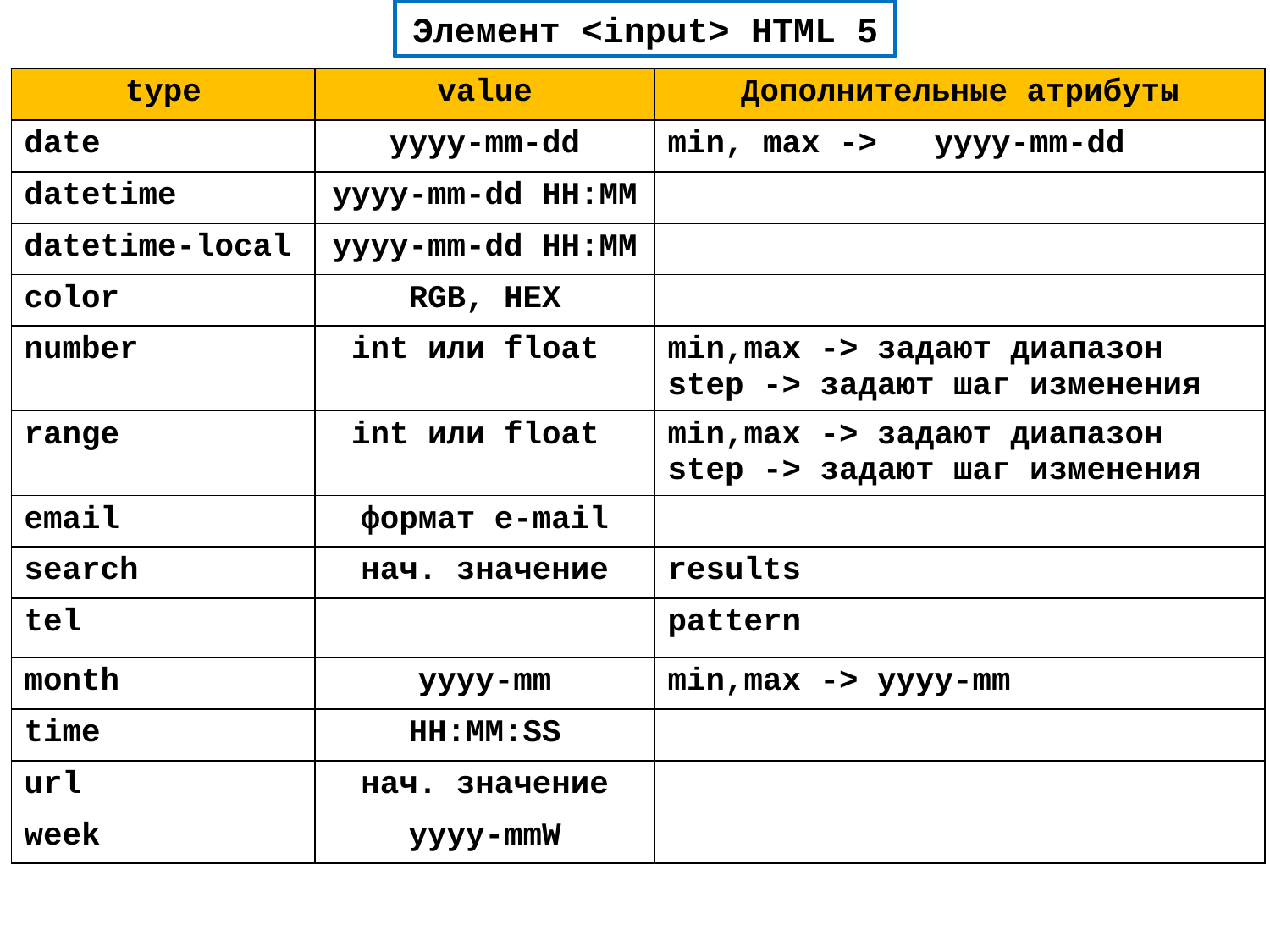

Элемент <input> HTML 5
| type | value | Дополнительные атрибуты |
| --- | --- | --- |
| date | yyyy-mm-dd | min, max -> yyyy-mm-dd |
| datetime | yyyy-mm-dd HH:MM |  |
| datetime-local | yyyy-mm-dd HH:MM |  |
| color | RGB, HEX |  |
| number | int или float | min,max -> задают диапазон step -> задают шаг изменения |
| range | int или float | min,max -> задают диапазон step -> задают шаг изменения |
| email | формат e-mail |  |
| search | нач. значение | results |
| tel |  | pattern |
| month | yyyy-mm | min,max -> yyyy-mm |
| time | HH:MM:SS |  |
| url | нач. значение |  |
| week | yyyy-mmW |  |